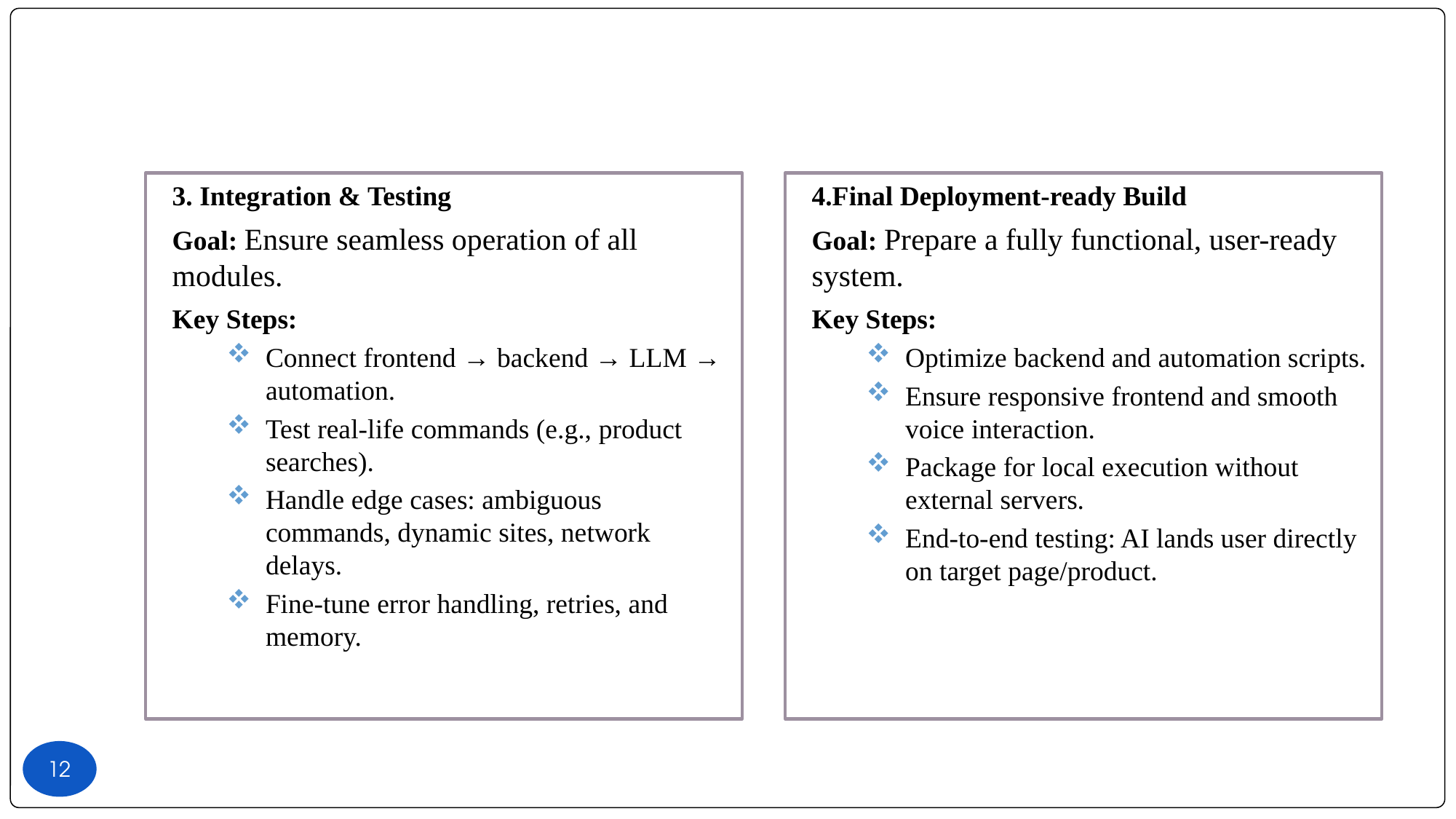

3. Integration & Testing
Goal: Ensure seamless operation of all modules.
Key Steps:
Connect frontend → backend → LLM → automation.
Test real-life commands (e.g., product searches).
Handle edge cases: ambiguous commands, dynamic sites, network delays.
Fine-tune error handling, retries, and memory.

4.Final Deployment-ready Build
Goal: Prepare a fully functional, user-ready system.
Key Steps:
Optimize backend and automation scripts.
Ensure responsive frontend and smooth voice interaction.
Package for local execution without external servers.
End-to-end testing: AI lands user directly on target page/product.

12